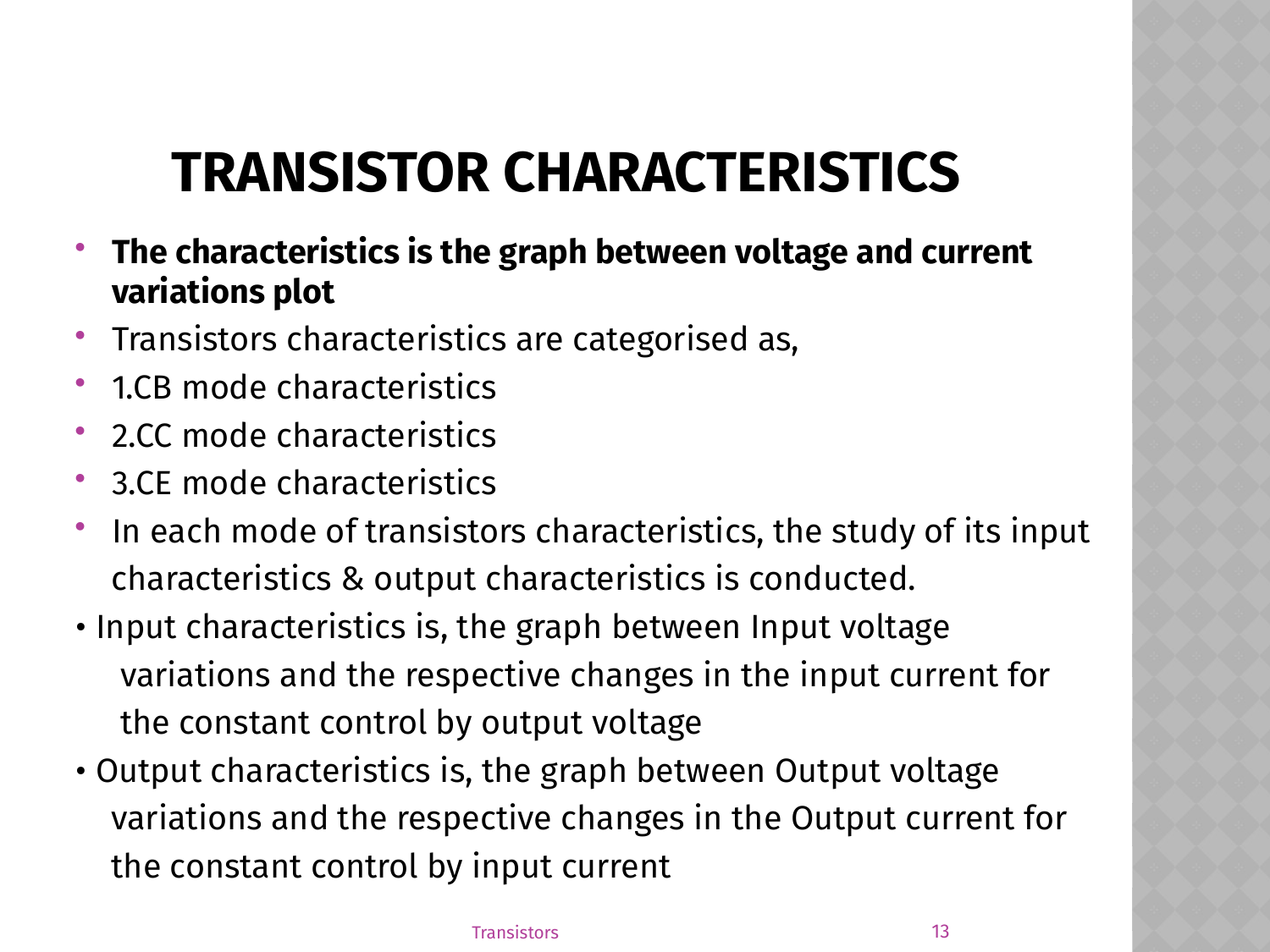

# Transistor Characteristics
The characteristics is the graph between voltage and current variations plot
Transistors characteristics are categorised as,
1.CB mode characteristics
2.CC mode characteristics
3.CE mode characteristics
In each mode of transistors characteristics, the study of its input
    characteristics & output characteristics is conducted.
• Input characteristics is, the graph between Input voltage
     variations and the respective changes in the input current for
     the constant control by output voltage
• Output characteristics is, the graph between Output voltage
    variations and the respective changes in the Output current for
    the constant control by input current

13
Transistors